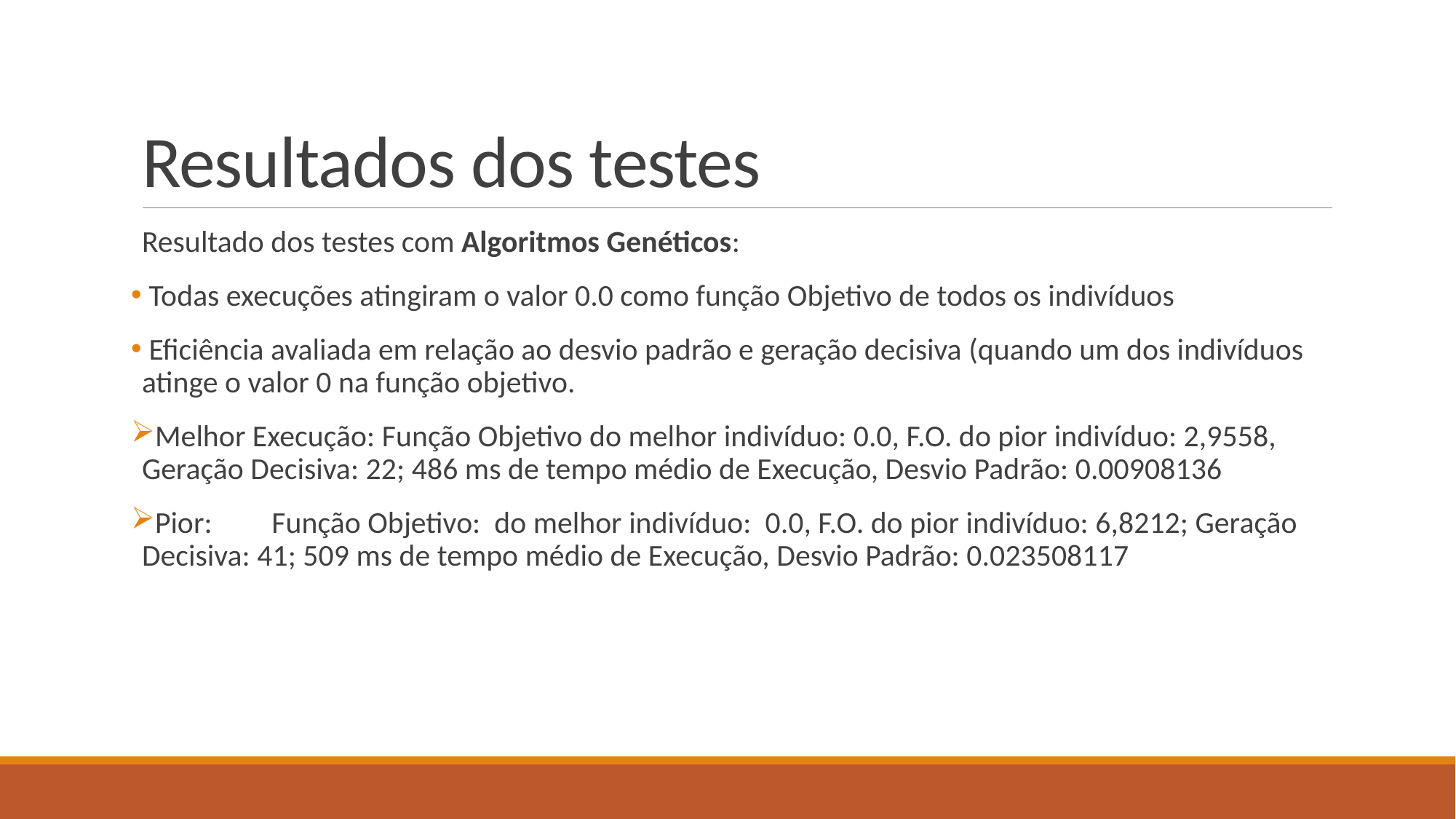

# Resultados dos testes
Resultado dos testes com Algoritmos Genéticos:
 Todas execuções atingiram o valor 0.0 como função Objetivo de todos os indivíduos
 Eficiência avaliada em relação ao desvio padrão e geração decisiva (quando um dos indivíduos atinge o valor 0 na função objetivo.
Melhor Execução: Função Objetivo do melhor indivíduo: 0.0, F.O. do pior indivíduo: 2,9558, Geração Decisiva: 22; 486 ms de tempo médio de Execução, Desvio Padrão: 0.00908136
Pior: 	   Função Objetivo:  do melhor indivíduo:  0.0, F.O. do pior indivíduo: 6,8212; Geração Decisiva: 41; 509 ms de tempo médio de Execução, Desvio Padrão: 0.023508117